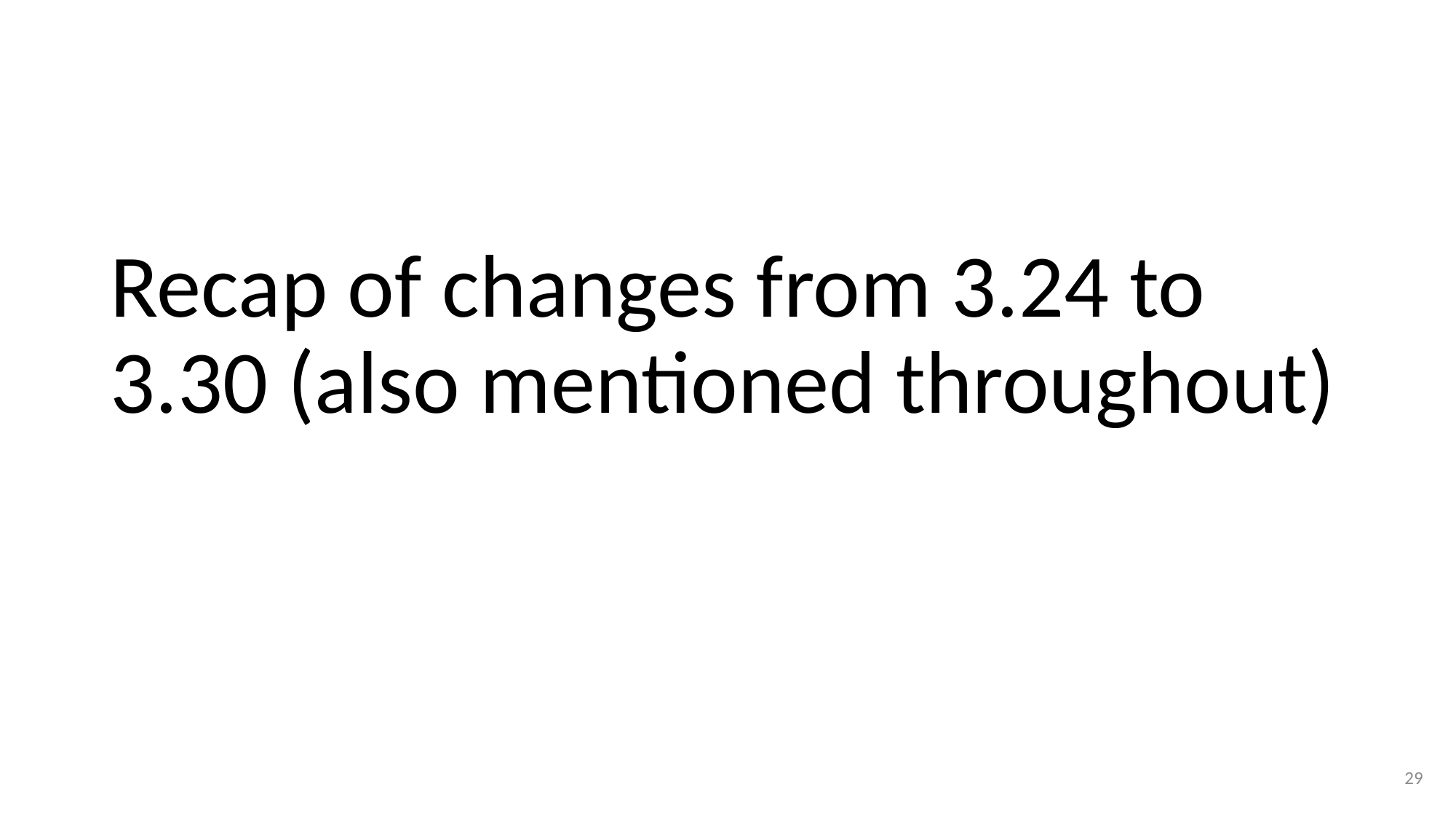

# Recap of changes from 3.24 to 3.30 (also mentioned throughout)

29